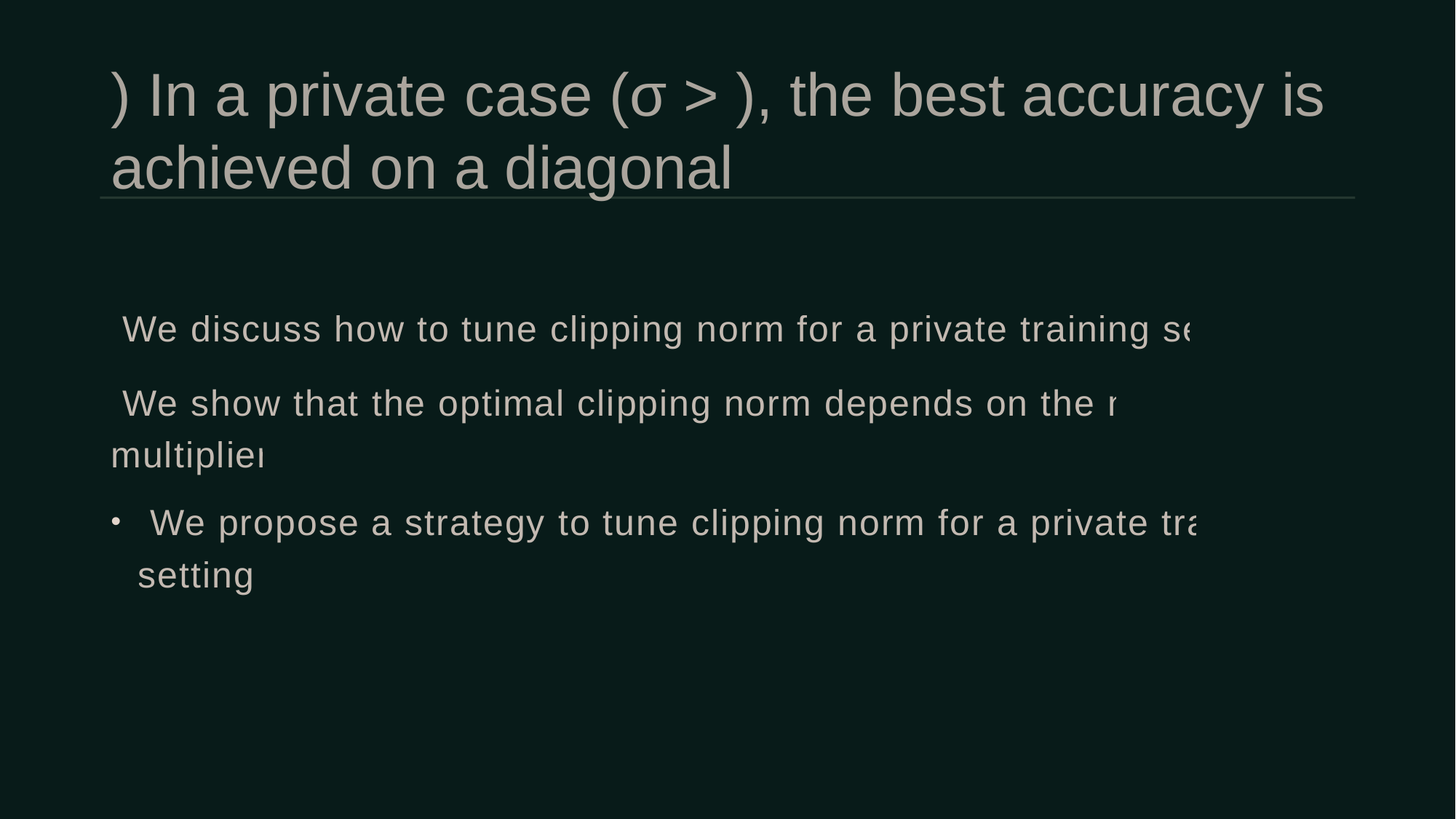

# ) In a private case (σ > ), the best accuracy is achieved on a diagonal
 We discuss how to tune clipping norm for a private training setting.
 We show that the optimal clipping norm depends on the noise multiplier.
 We propose a strategy to tune clipping norm for a private training setting.